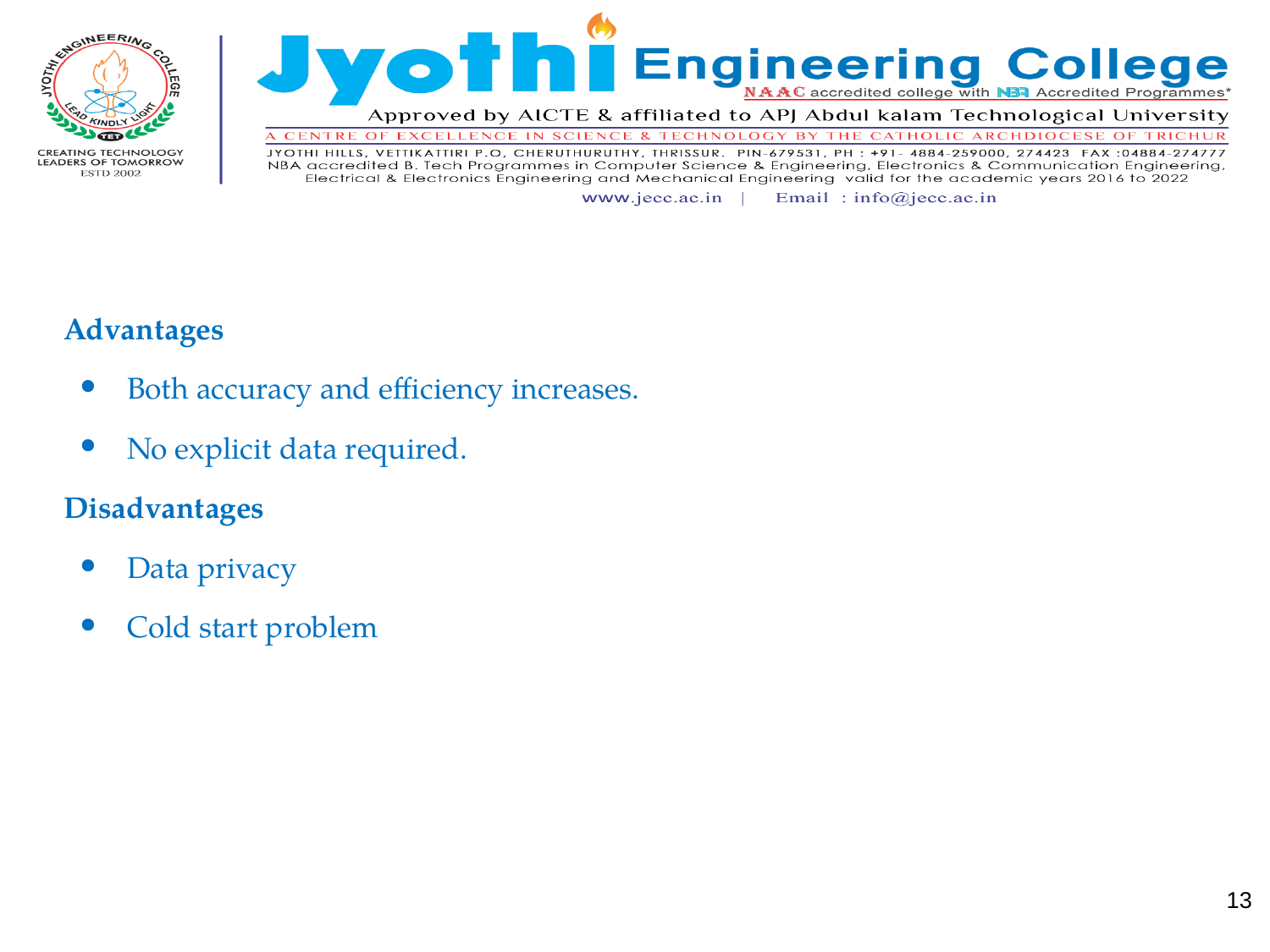

Advantages
Both accuracy and efficiency increases.
No explicit data required.
Disadvantages
Data privacy
Cold start problem
13